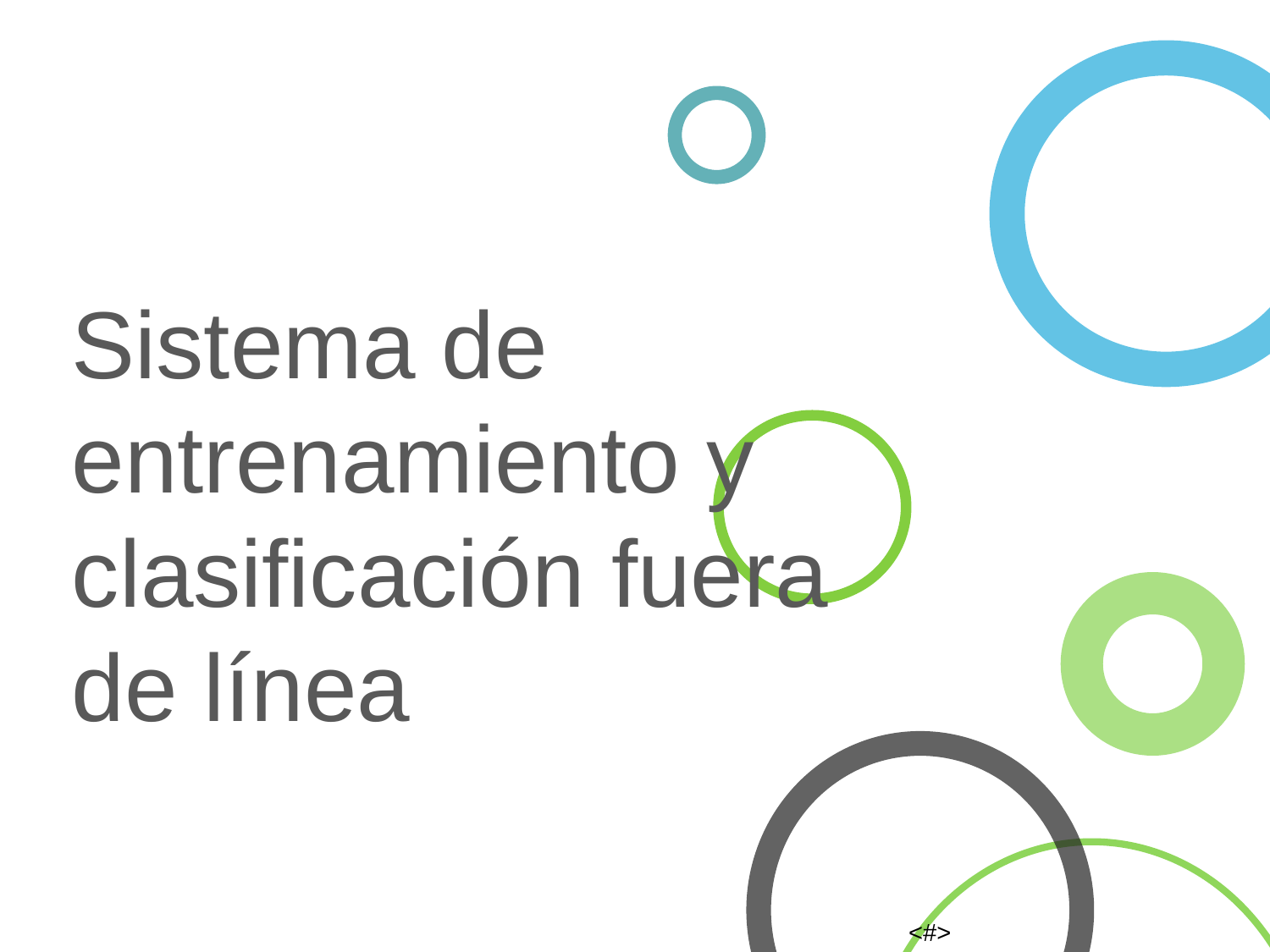

# Sistema de entrenamiento y clasificación fuera de línea

<#>